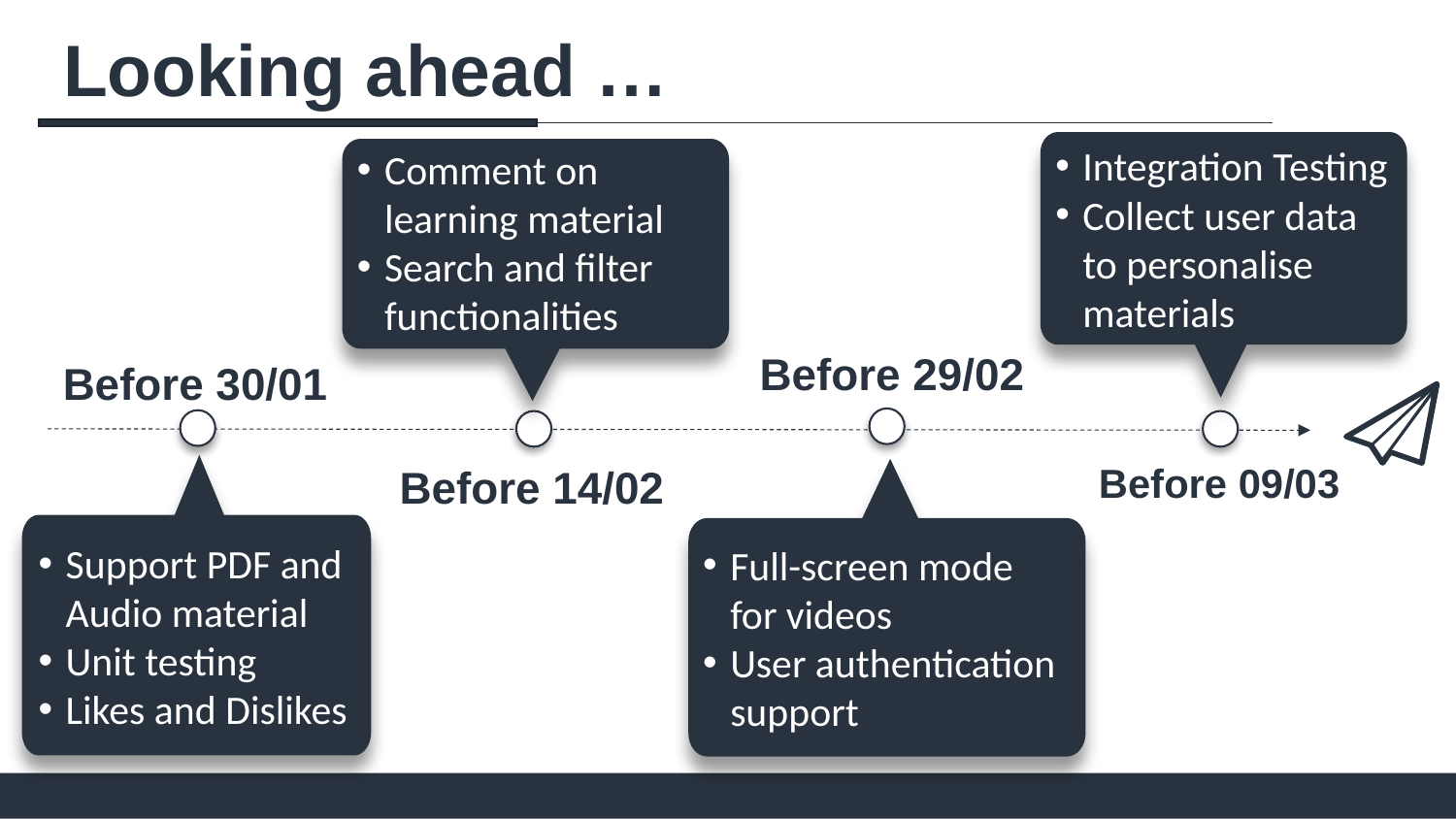

Looking ahead …

Integration Testing
Collect user data to personalise materials

Before 09/03
Comment on learning material
Search and filter functionalities

Before 14/02

Before 29/02

Full-screen mode for videos
User authentication support
Before 30/01

Support PDF and Audio material
Unit testing
Likes and Dislikes